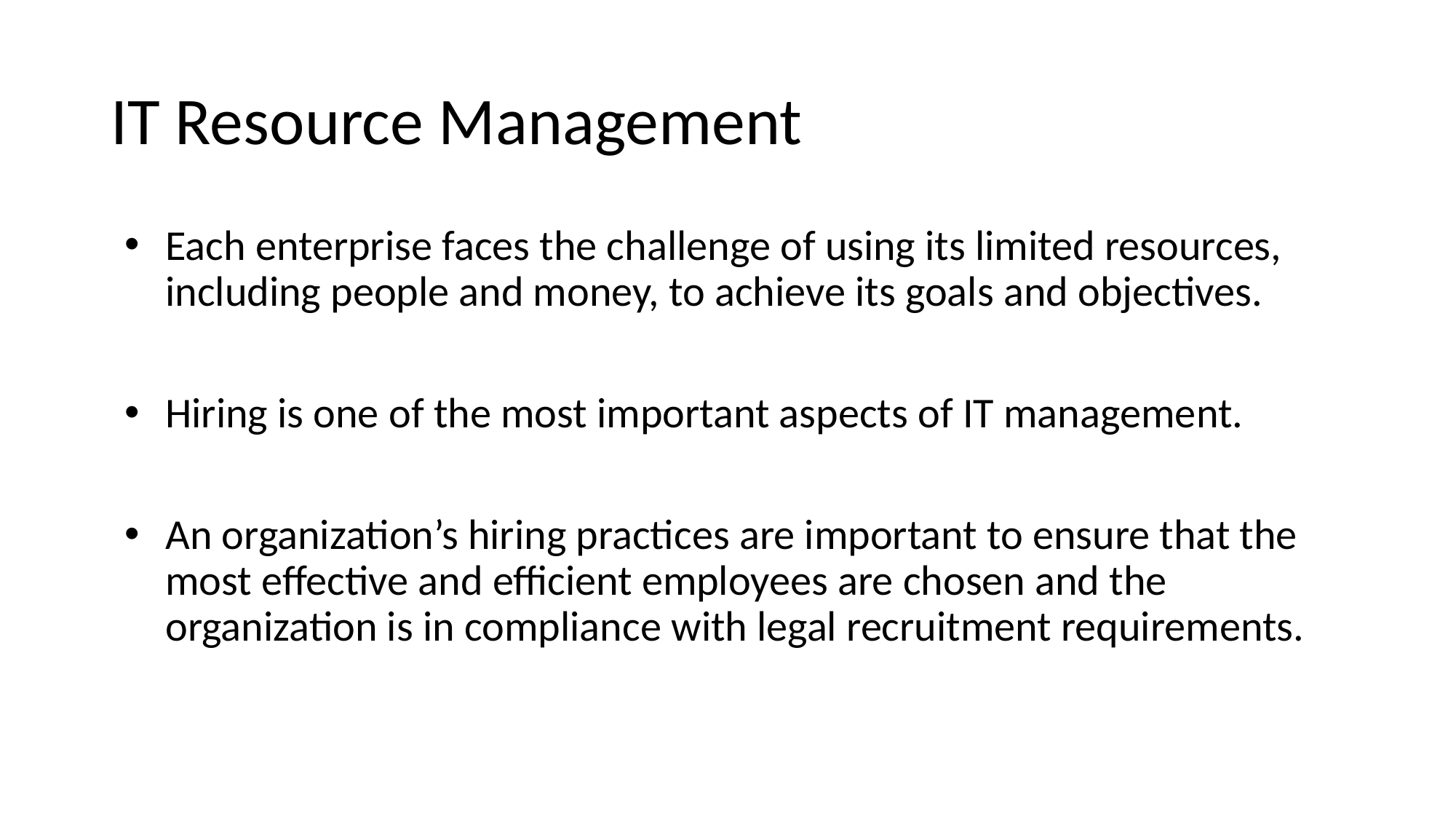

# IT Resource Management
Each enterprise faces the challenge of using its limited resources, including people and money, to achieve its goals and objectives.

Hiring is one of the most important aspects of IT management.

An organization’s hiring practices are important to ensure that the most effective and efficient employees are chosen and the organization is in compliance with legal recruitment requirements.